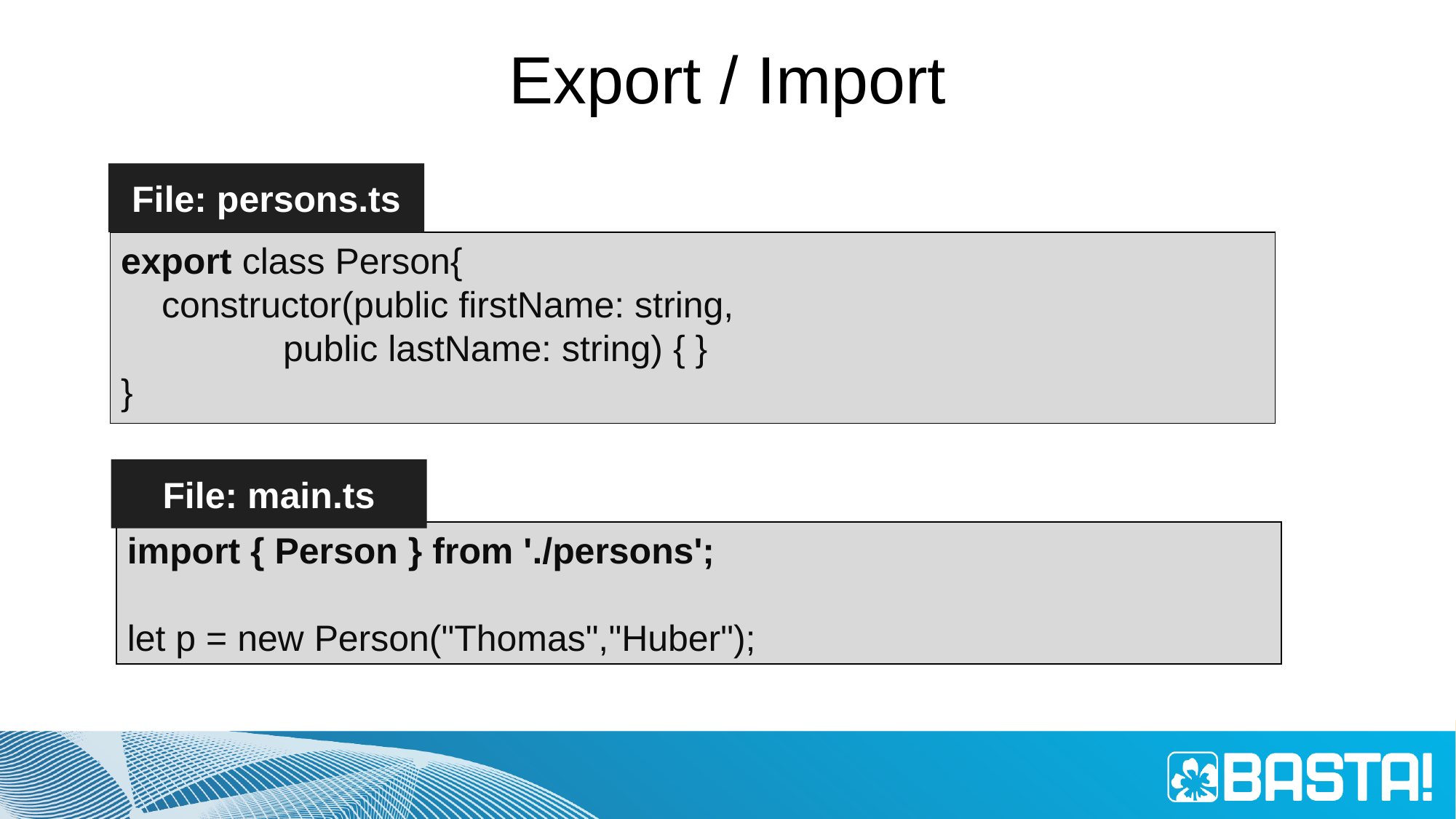

# Export / Import

File: persons.ts
export class Person{
    constructor(public firstName: string,
                public lastName: string) { }
}
File: main.ts
import { Person } from './persons';

let p = new Person("Thomas","Huber");